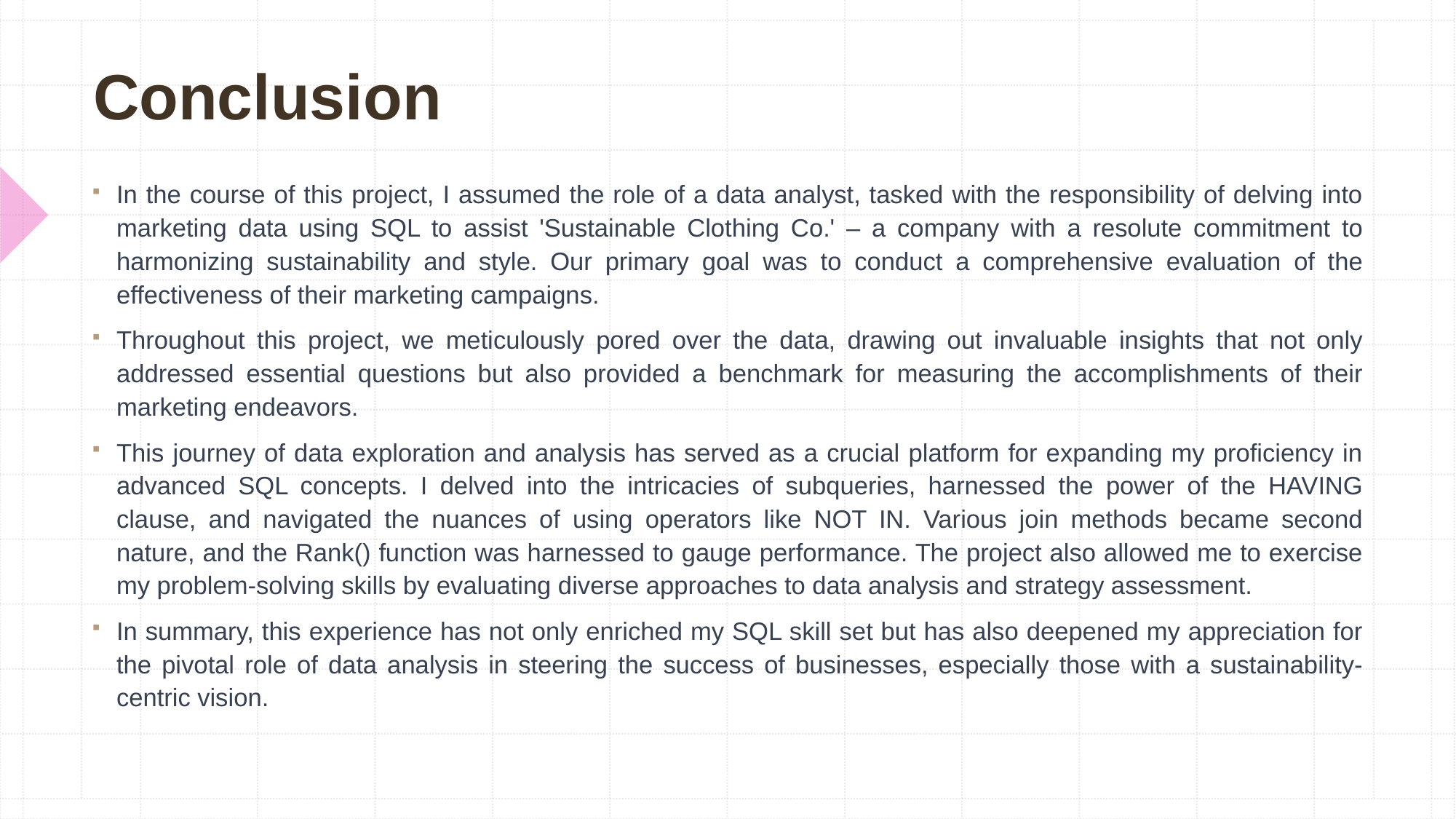

# Conclusion
In the course of this project, I assumed the role of a data analyst, tasked with the responsibility of delving into marketing data using SQL to assist 'Sustainable Clothing Co.' – a company with a resolute commitment to harmonizing sustainability and style. Our primary goal was to conduct a comprehensive evaluation of the effectiveness of their marketing campaigns.
Throughout this project, we meticulously pored over the data, drawing out invaluable insights that not only addressed essential questions but also provided a benchmark for measuring the accomplishments of their marketing endeavors.
This journey of data exploration and analysis has served as a crucial platform for expanding my proficiency in advanced SQL concepts. I delved into the intricacies of subqueries, harnessed the power of the HAVING clause, and navigated the nuances of using operators like NOT IN. Various join methods became second nature, and the Rank() function was harnessed to gauge performance. The project also allowed me to exercise my problem-solving skills by evaluating diverse approaches to data analysis and strategy assessment.
In summary, this experience has not only enriched my SQL skill set but has also deepened my appreciation for the pivotal role of data analysis in steering the success of businesses, especially those with a sustainability-centric vision.